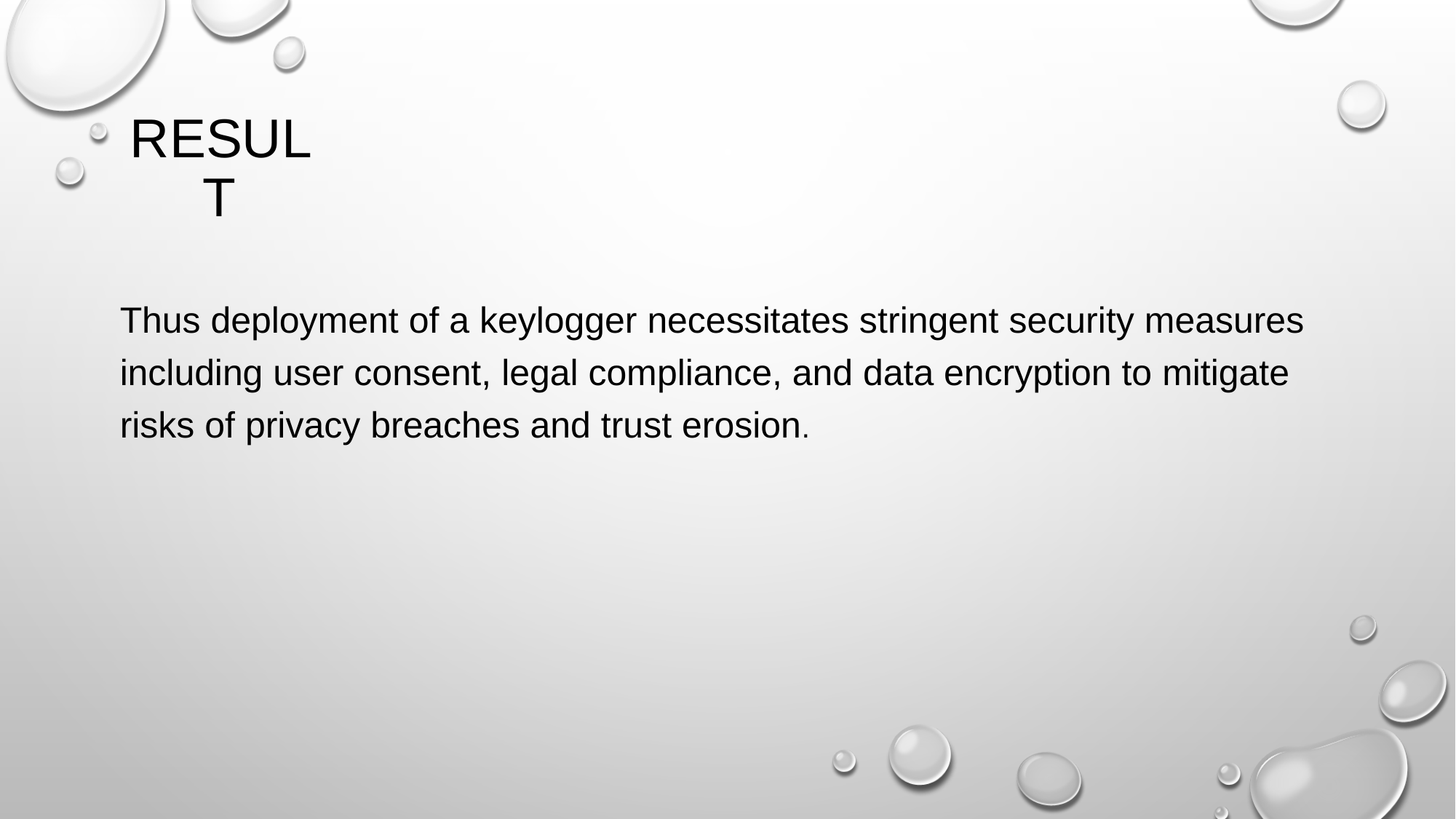

# result
Thus deployment of a keylogger necessitates stringent security measures including user consent, legal compliance, and data encryption to mitigate risks of privacy breaches and trust erosion.